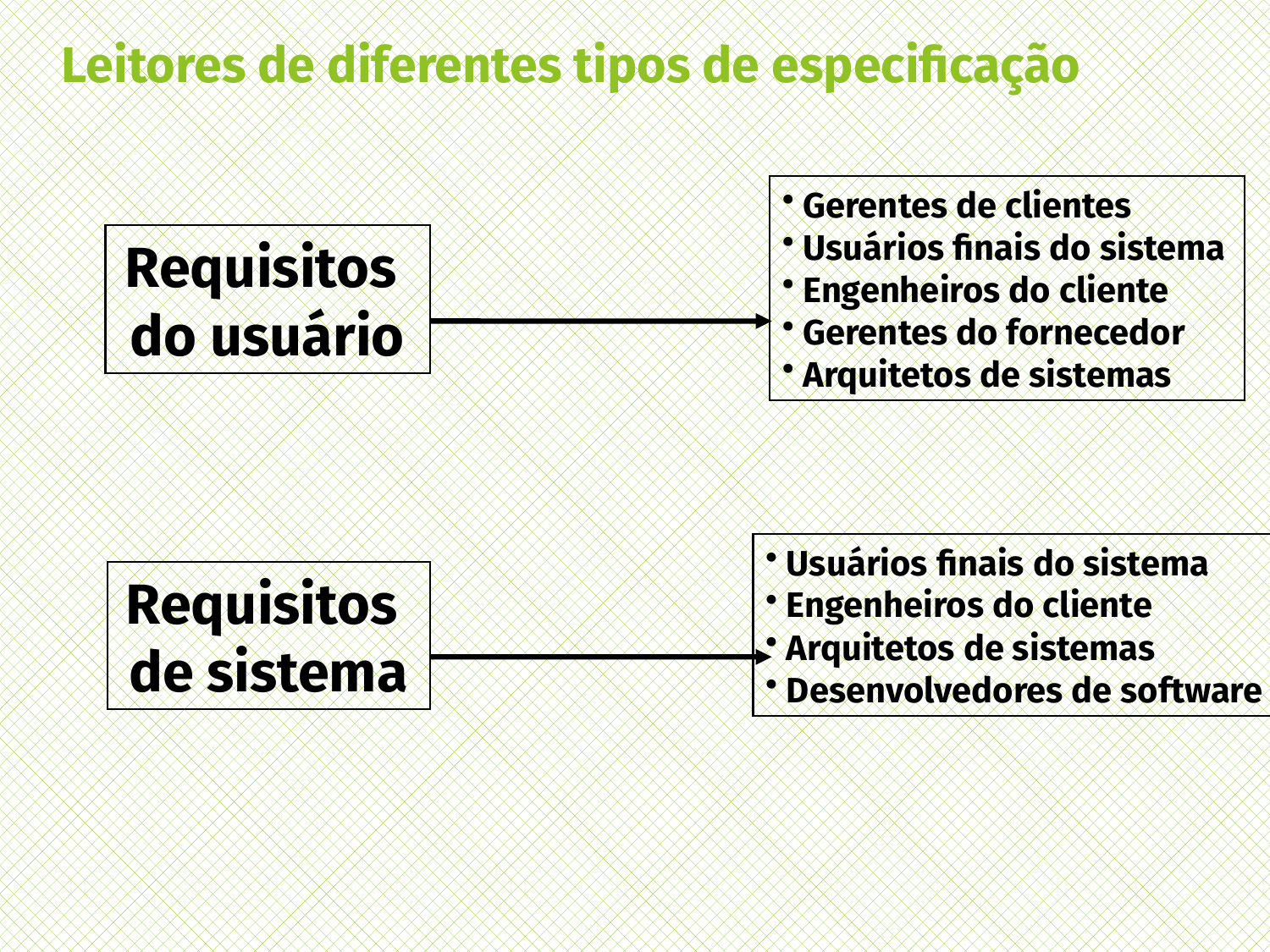

Leitores de diferentes tipos de especificação
 Gerentes de clientes
 Usuários finais do sistema
 Engenheiros do cliente
 Gerentes do fornecedor
 Arquitetos de sistemas
Requisitos
do usuário

 Usuários finais do sistema
 Engenheiros do cliente
 Arquitetos de sistemas
 Desenvolvedores de software
Requisitos
de sistema

13